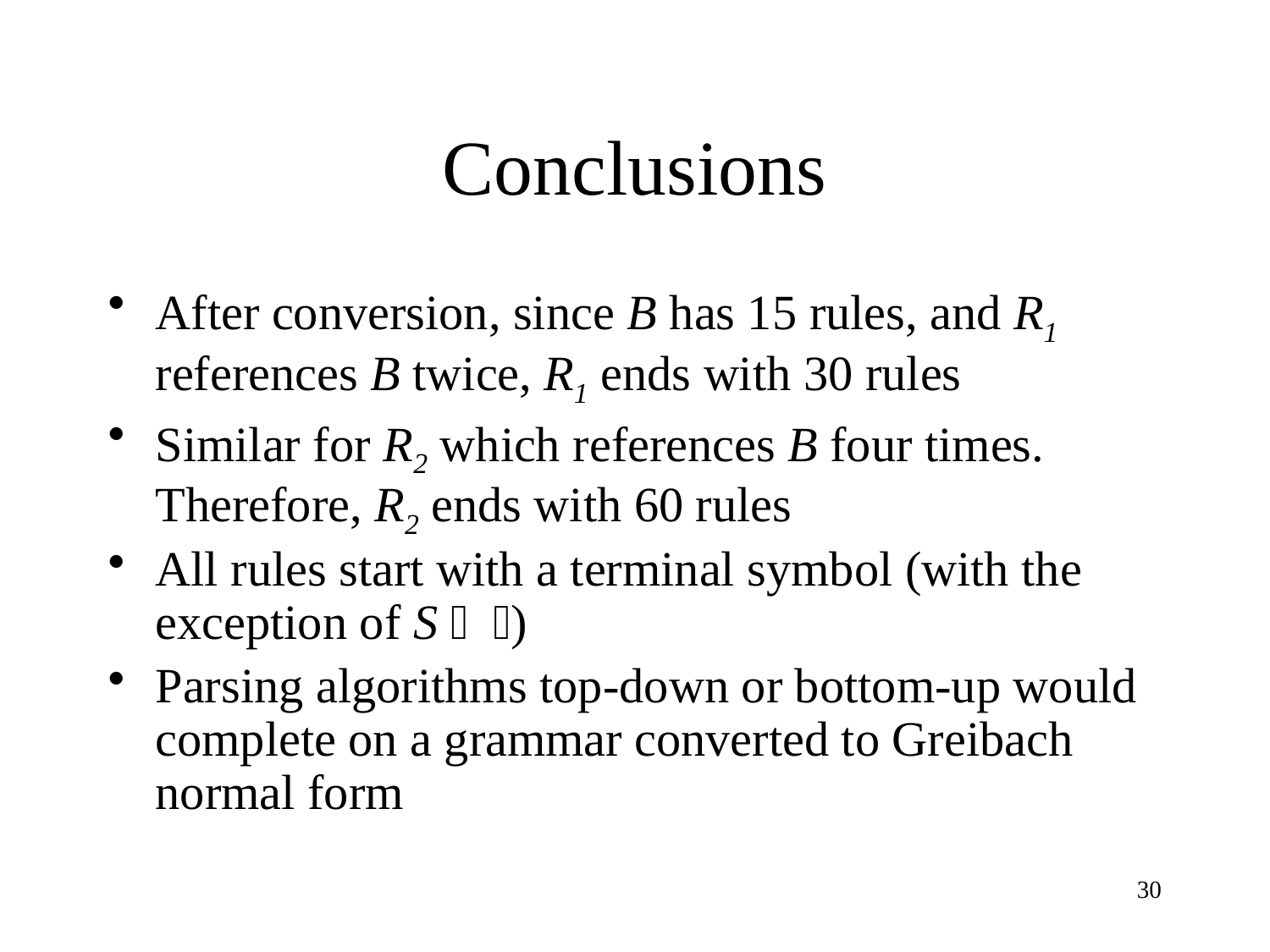

# Conclusions
After conversion, since B has 15 rules, and R1 references B twice, R1 ends with 30 rules
Similar for R2 which references B four times. Therefore, R2 ends with 60 rules
All rules start with a terminal symbol (with the exception of S →  λ)
Parsing algorithms top-down or bottom-up would complete on a grammar converted to Greibach normal form
30